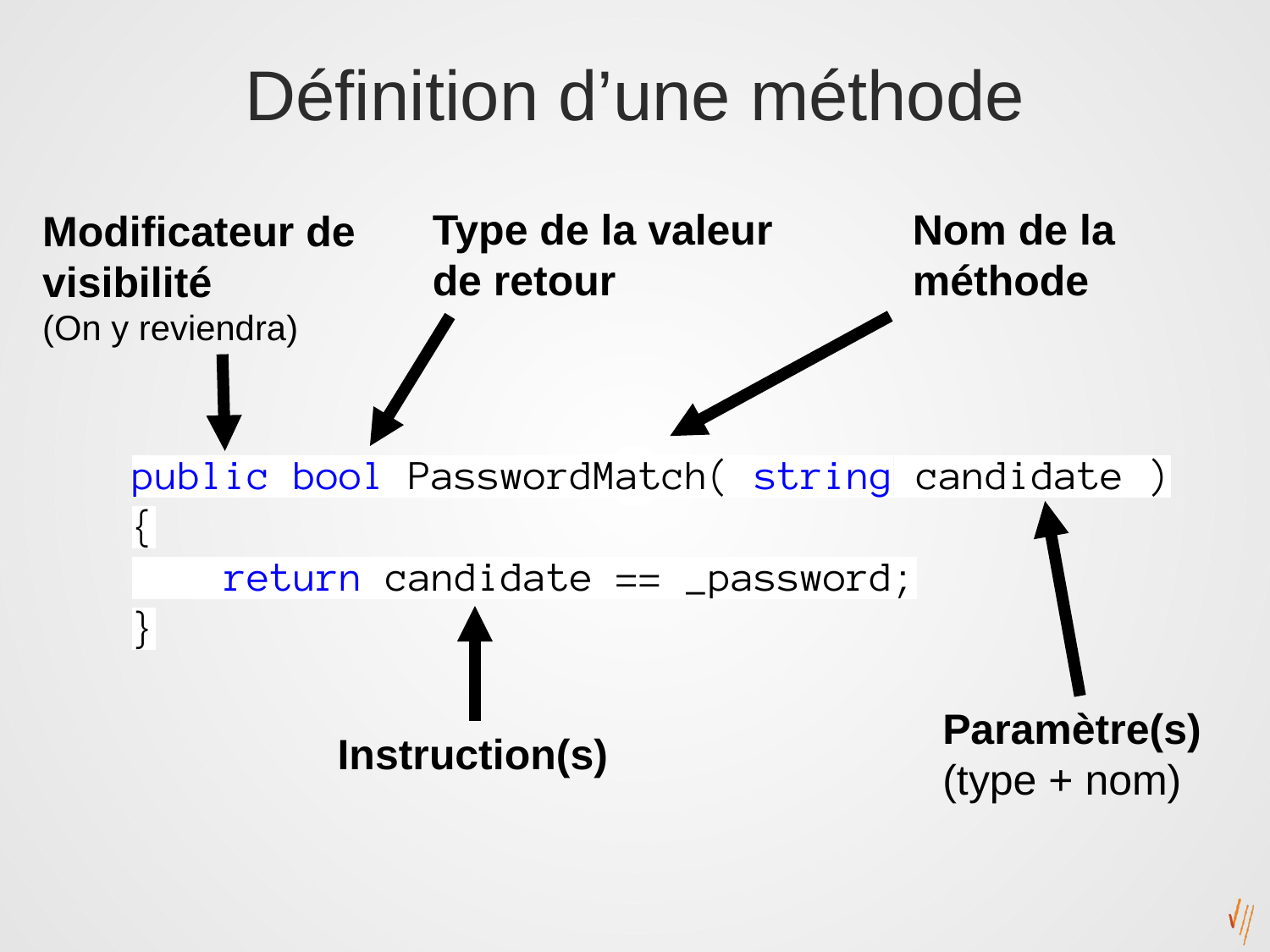

# Définition d’une méthode
Type de la valeur de retour
Nom de la méthode
Modificateur de visibilité
(On y reviendra)
public bool PasswordMatch( string candidate )
{
    return candidate == _password;
}
Paramètre(s)
(type + nom)
Instruction(s)